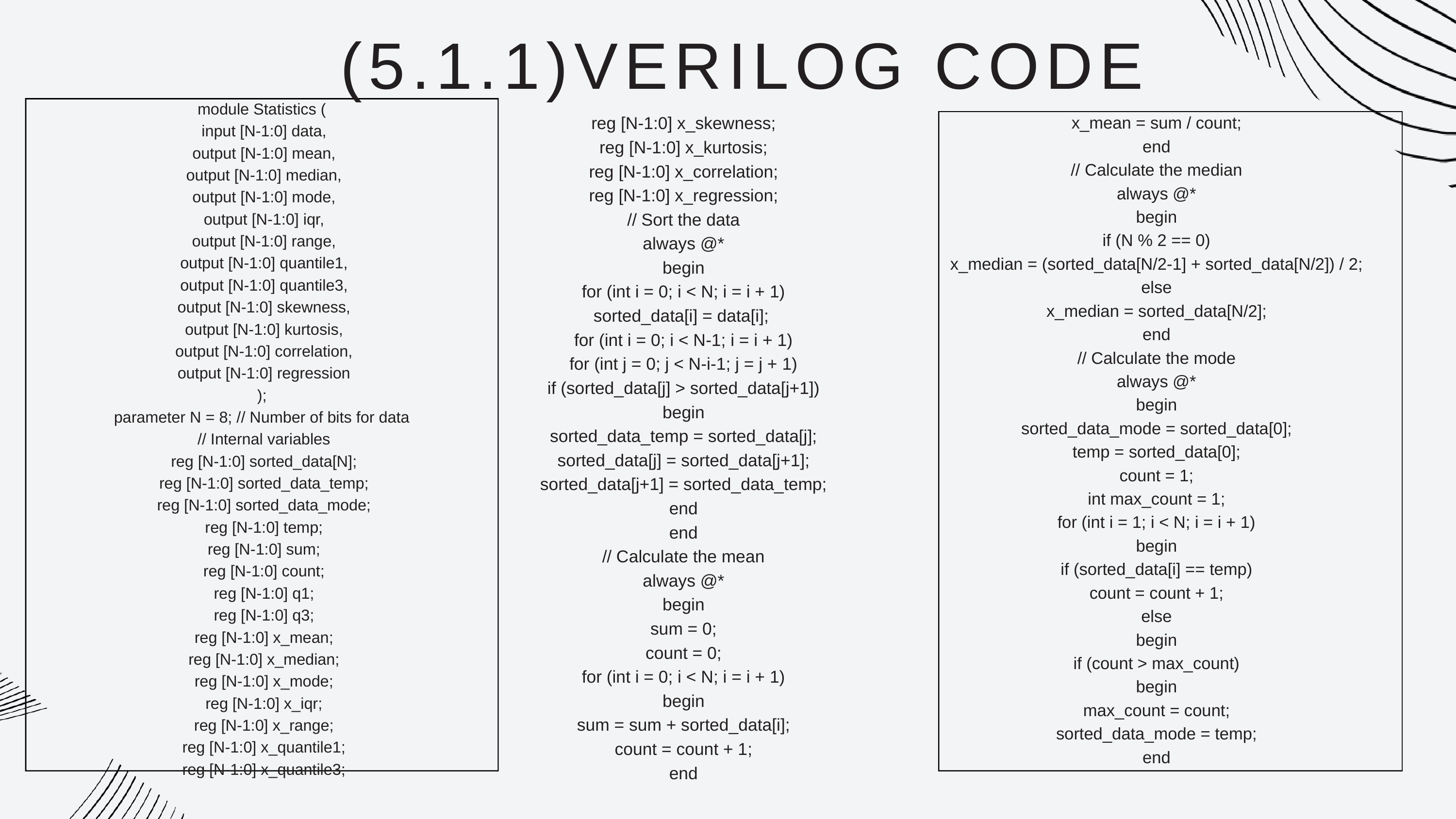

(5.1.1)VERILOG CODE

 x_mean = sum / count;
 end
 // Calculate the median
 always @*
 begin
 if (N % 2 == 0)
 x_median = (sorted_data[N/2-1] + sorted_data[N/2]) / 2;
 else
 x_median = sorted_data[N/2];
 end
 // Calculate the mode
 always @*
 begin
 sorted_data_mode = sorted_data[0];
 temp = sorted_data[0];
 count = 1;
 int max_count = 1;
 for (int i = 1; i < N; i = i + 1)
 begin
 if (sorted_data[i] == temp)
 count = count + 1;
 else
 begin
 if (count > max_count)
 begin
 max_count = count;
 sorted_data_mode = temp;
 end

module Statistics (
 input [N-1:0] data,
 output [N-1:0] mean,
 output [N-1:0] median,
 output [N-1:0] mode,
 output [N-1:0] iqr,
 output [N-1:0] range,
 output [N-1:0] quantile1,
 output [N-1:0] quantile3,
 output [N-1:0] skewness,
 output [N-1:0] kurtosis,
 output [N-1:0] correlation,
 output [N-1:0] regression
);
parameter N = 8; // Number of bits for data
 // Internal variables
 reg [N-1:0] sorted_data[N];
 reg [N-1:0] sorted_data_temp;
 reg [N-1:0] sorted_data_mode;
 reg [N-1:0] temp;
 reg [N-1:0] sum;
 reg [N-1:0] count;
 reg [N-1:0] q1;
 reg [N-1:0] q3;
 reg [N-1:0] x_mean;
 reg [N-1:0] x_median;
 reg [N-1:0] x_mode;
 reg [N-1:0] x_iqr;
 reg [N-1:0] x_range;
 reg [N-1:0] x_quantile1;
 reg [N-1:0] x_quantile3;

 reg [N-1:0] x_skewness;
 reg [N-1:0] x_kurtosis;
 reg [N-1:0] x_correlation;
 reg [N-1:0] x_regression;
 // Sort the data
 always @*
 begin
 for (int i = 0; i < N; i = i + 1)
 sorted_data[i] = data[i];
 for (int i = 0; i < N-1; i = i + 1)
 for (int j = 0; j < N-i-1; j = j + 1)
 if (sorted_data[j] > sorted_data[j+1])
 begin
 sorted_data_temp = sorted_data[j];
 sorted_data[j] = sorted_data[j+1];
 sorted_data[j+1] = sorted_data_temp;
 end
 end
 // Calculate the mean
 always @*
 begin
 sum = 0;
 count = 0;
 for (int i = 0; i < N; i = i + 1)
 begin
 sum = sum + sorted_data[i];
 count = count + 1;
 end